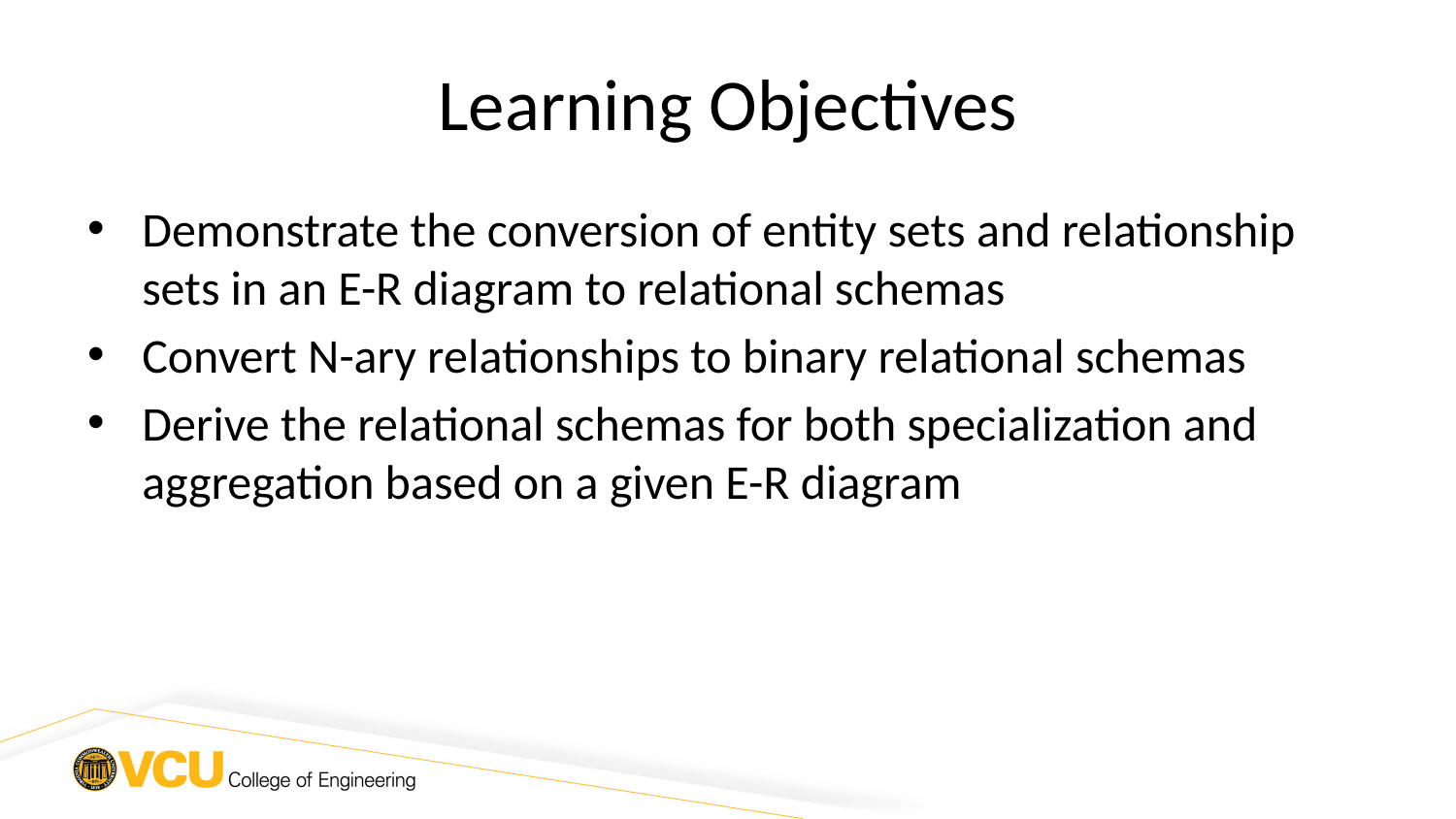

# Learning Objectives
Demonstrate the conversion of entity sets and relationship sets in an E-R diagram to relational schemas
Convert N-ary relationships to binary relational schemas
Derive the relational schemas for both specialization and aggregation based on a given E-R diagram